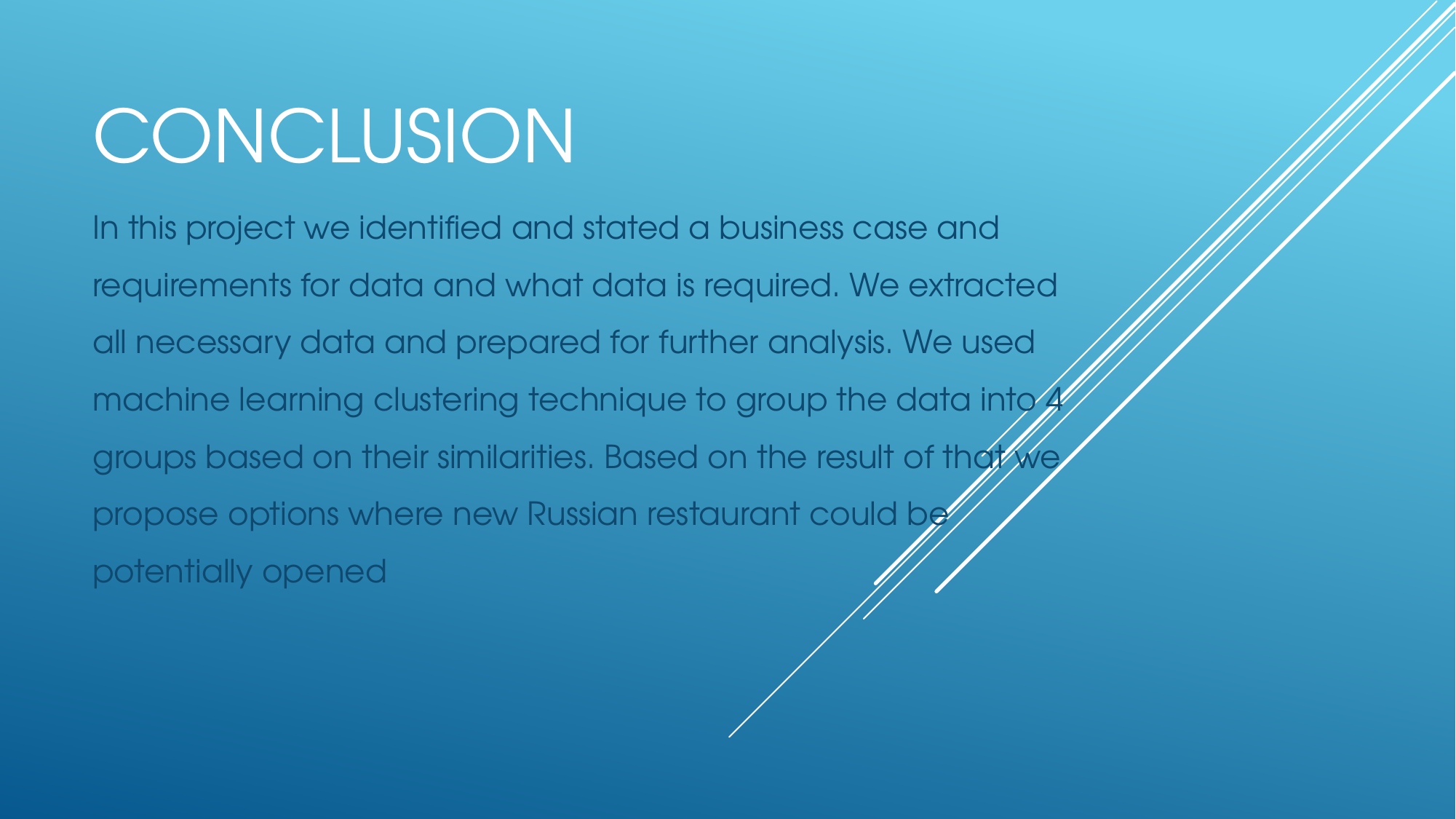

# CONCLUSION
In this project we identified and stated a business case and requirements for data and what data is required. We extracted all necessary data and prepared for further analysis. We used machine learning clustering technique to group the data into 4 groups based on their similarities. Based on the result of that we propose options where new Russian restaurant could be potentially opened